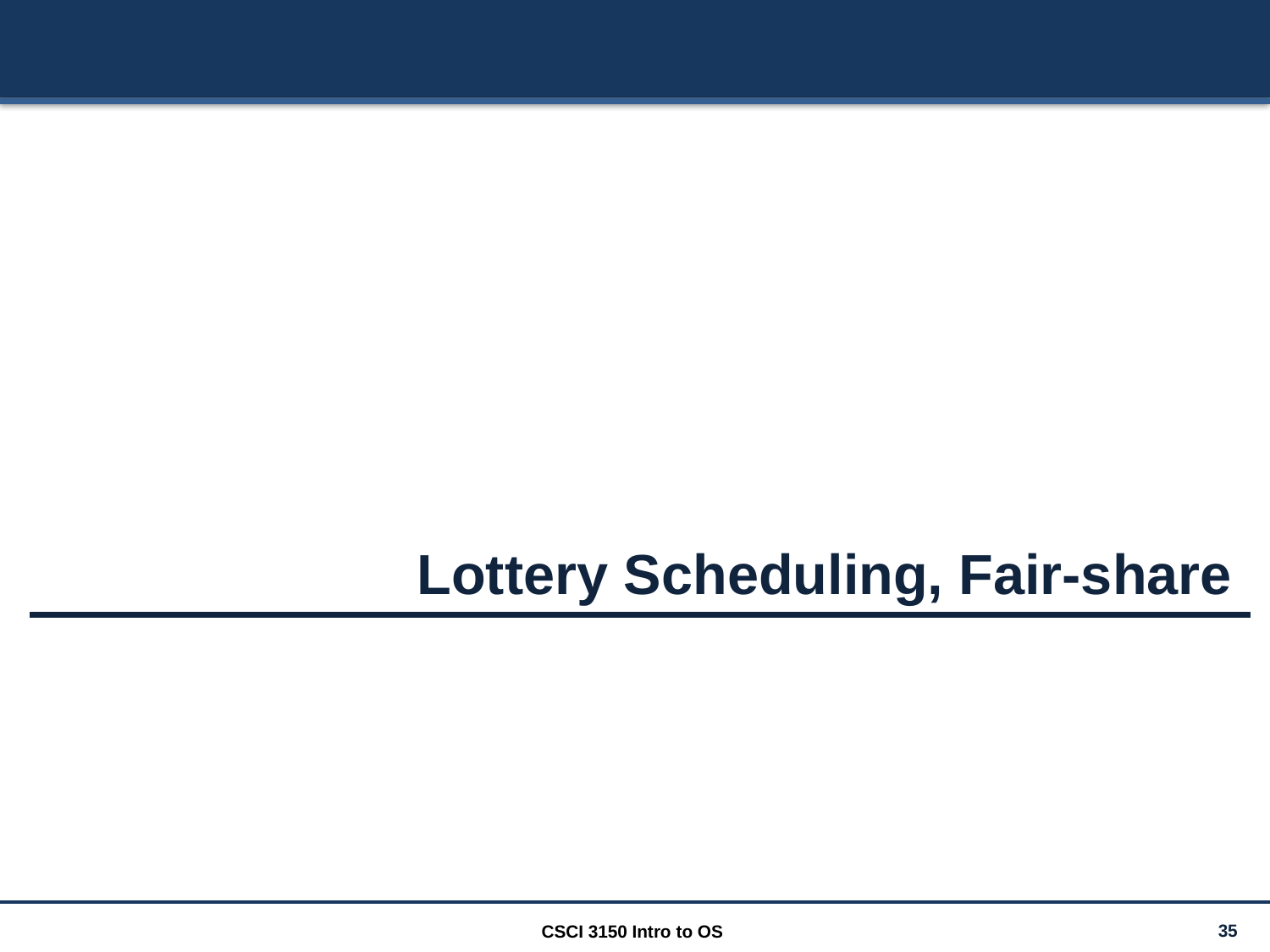

Lottery Scheduling, Fair-share
CSCI 3150 Intro to OS
35